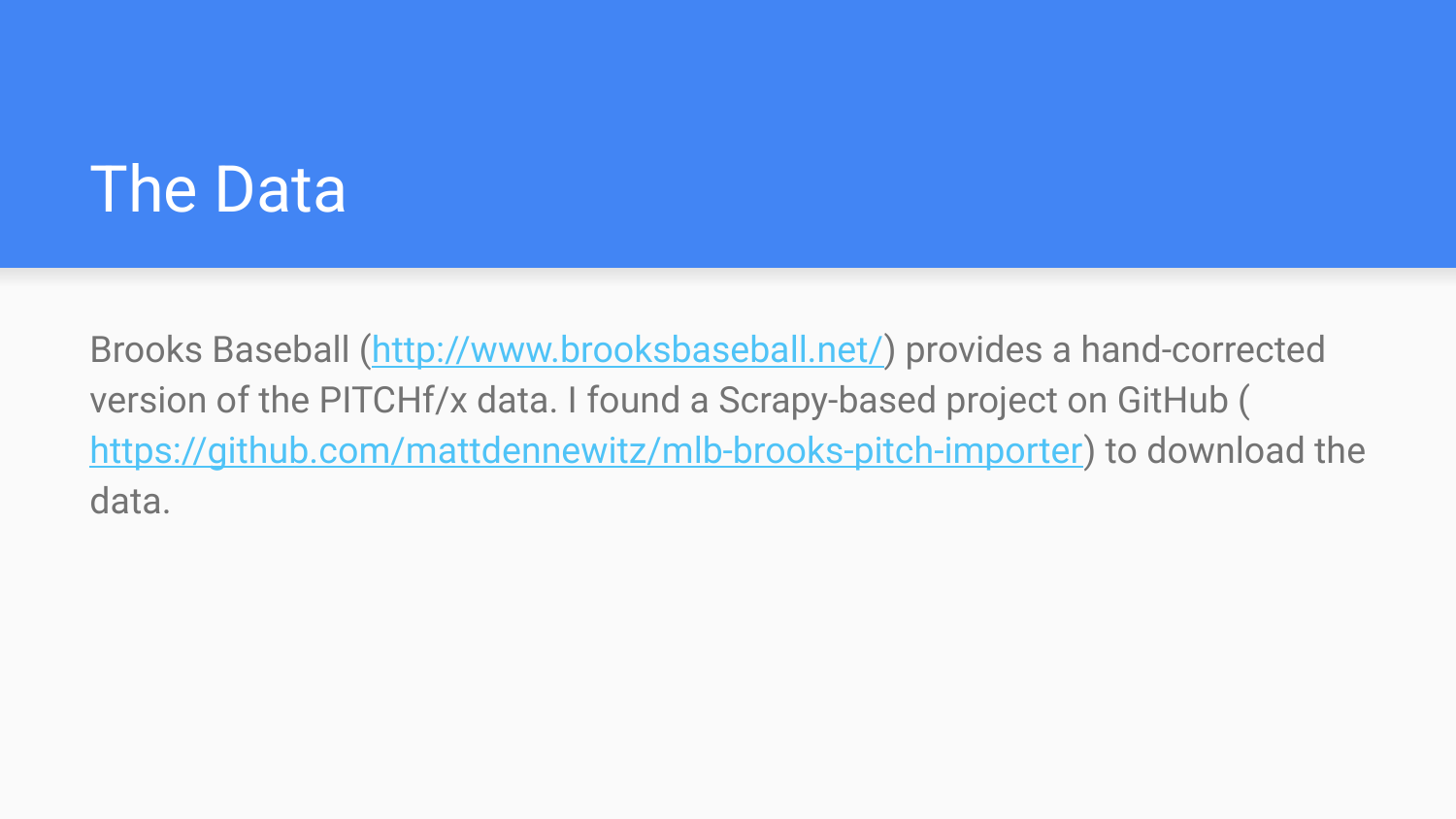

# The Data
Brooks Baseball (http://www.brooksbaseball.net/) provides a hand-corrected version of the PITCHf/x data. I found a Scrapy-based project on GitHub (https://github.com/mattdennewitz/mlb-brooks-pitch-importer) to download the data.